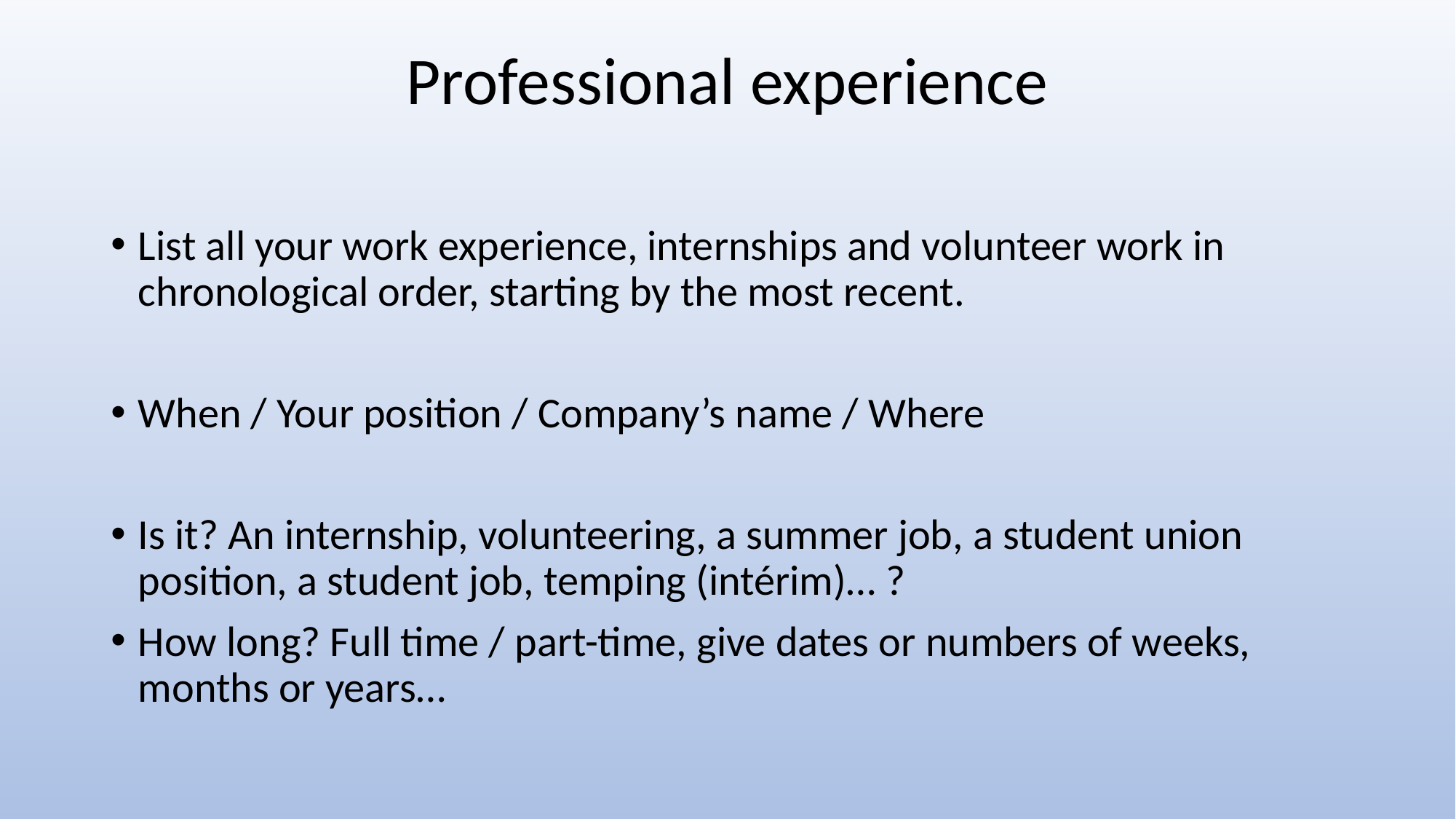

# Professional experience
List all your work experience, internships and volunteer work in chronological order, starting by the most recent.

When / Your position / Company’s name / Where

Is it? An internship, volunteering, a summer job, a student union position, a student job, temping (intérim)… ?
How long? Full time / part-time, give dates or numbers of weeks, months or years…